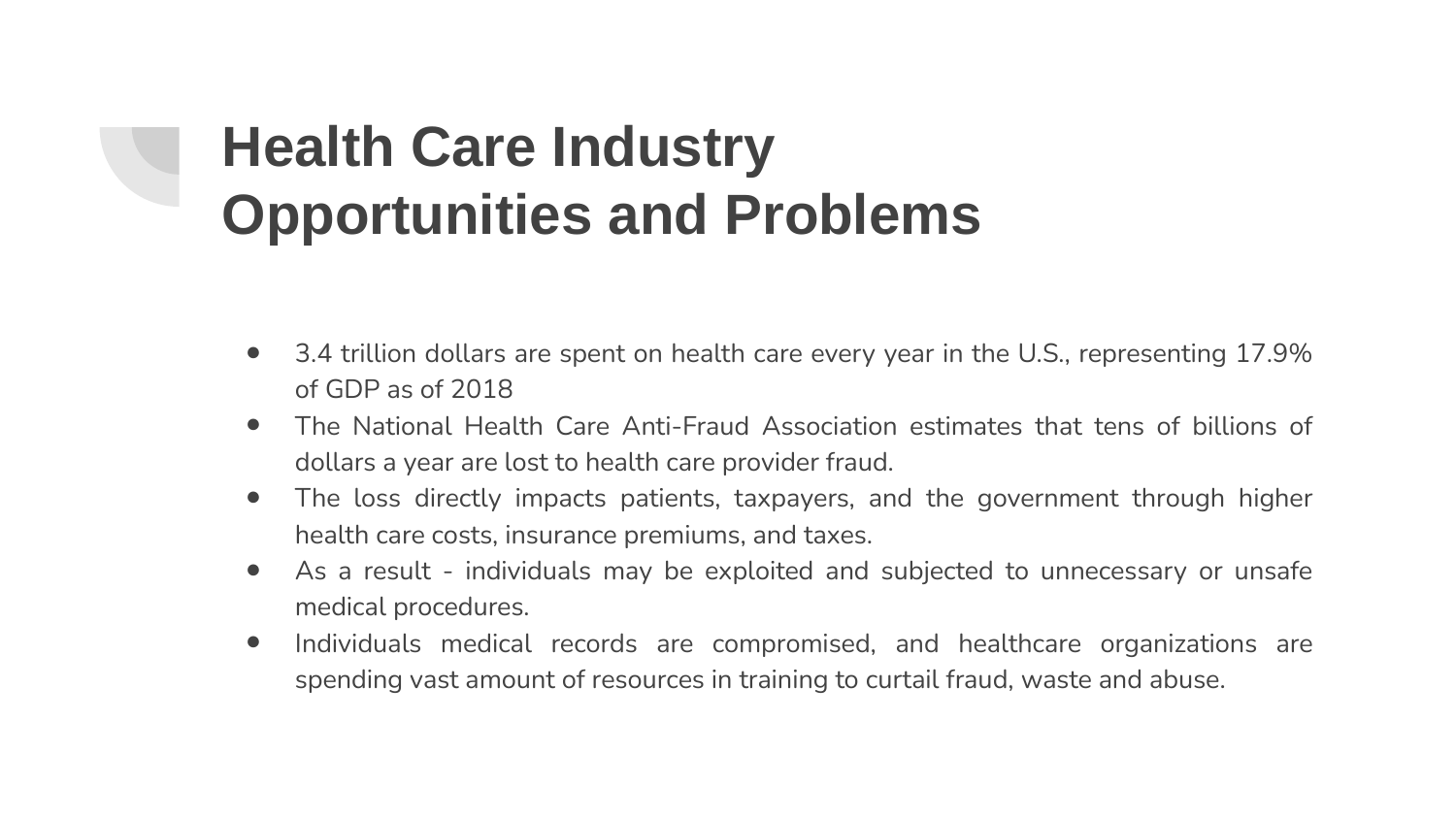

# Health Care Industry Opportunities and Problems
3.4 trillion dollars are spent on health care every year in the U.S., representing 17.9% of GDP as of 2018
The National Health Care Anti-Fraud Association estimates that tens of billions of dollars a year are lost to health care provider fraud.
The loss directly impacts patients, taxpayers, and the government through higher health care costs, insurance premiums, and taxes.
As a result - individuals may be exploited and subjected to unnecessary or unsafe medical procedures.
Individuals medical records are compromised, and healthcare organizations are spending vast amount of resources in training to curtail fraud, waste and abuse.